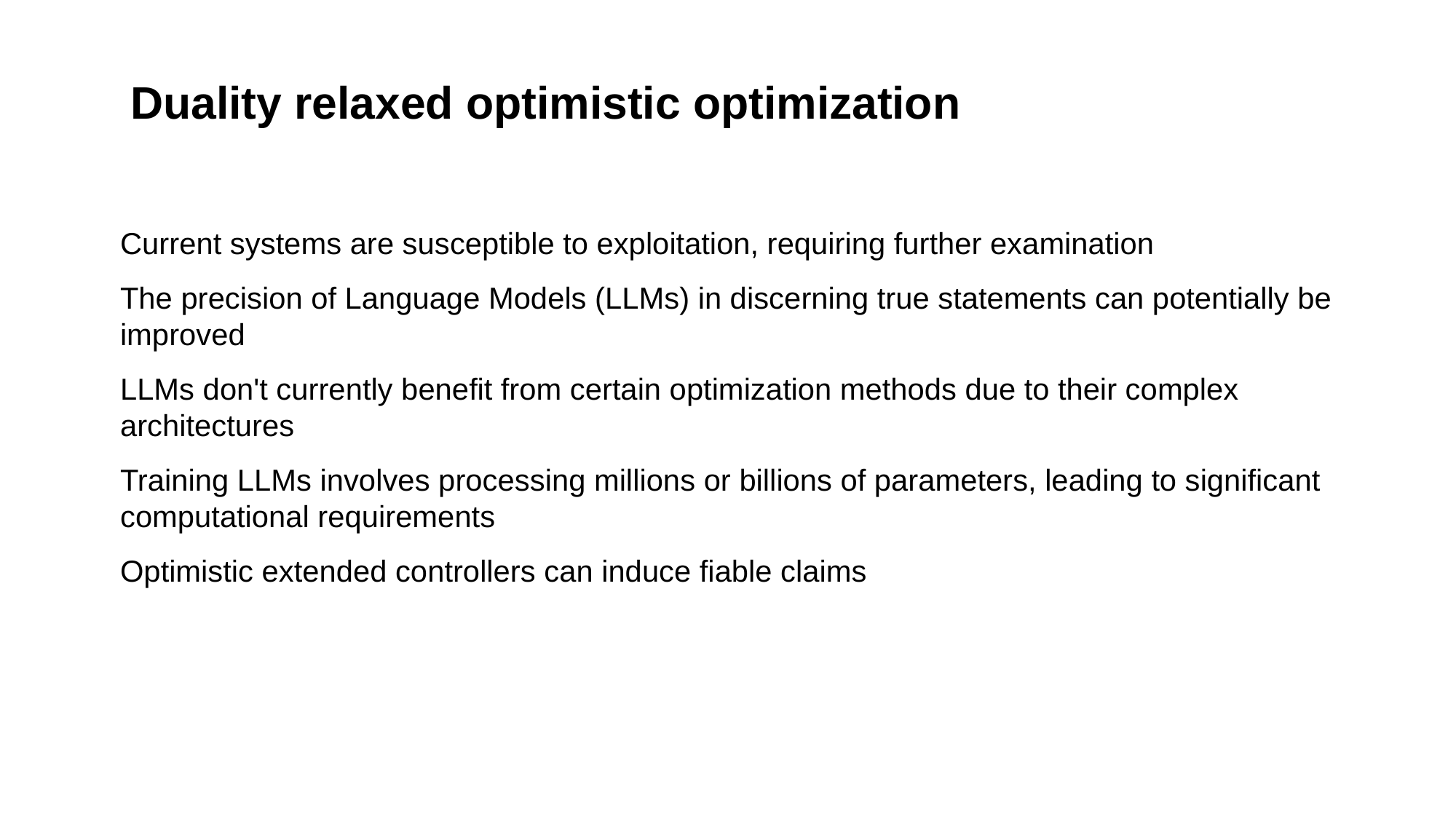

# Duality relaxed optimistic optimization

Current systems are susceptible to exploitation, requiring further examination
The precision of Language Models (LLMs) in discerning true statements can potentially be improved
LLMs don't currently benefit from certain optimization methods due to their complex architectures
Training LLMs involves processing millions or billions of parameters, leading to significant computational requirements
Optimistic extended controllers can induce fiable claims